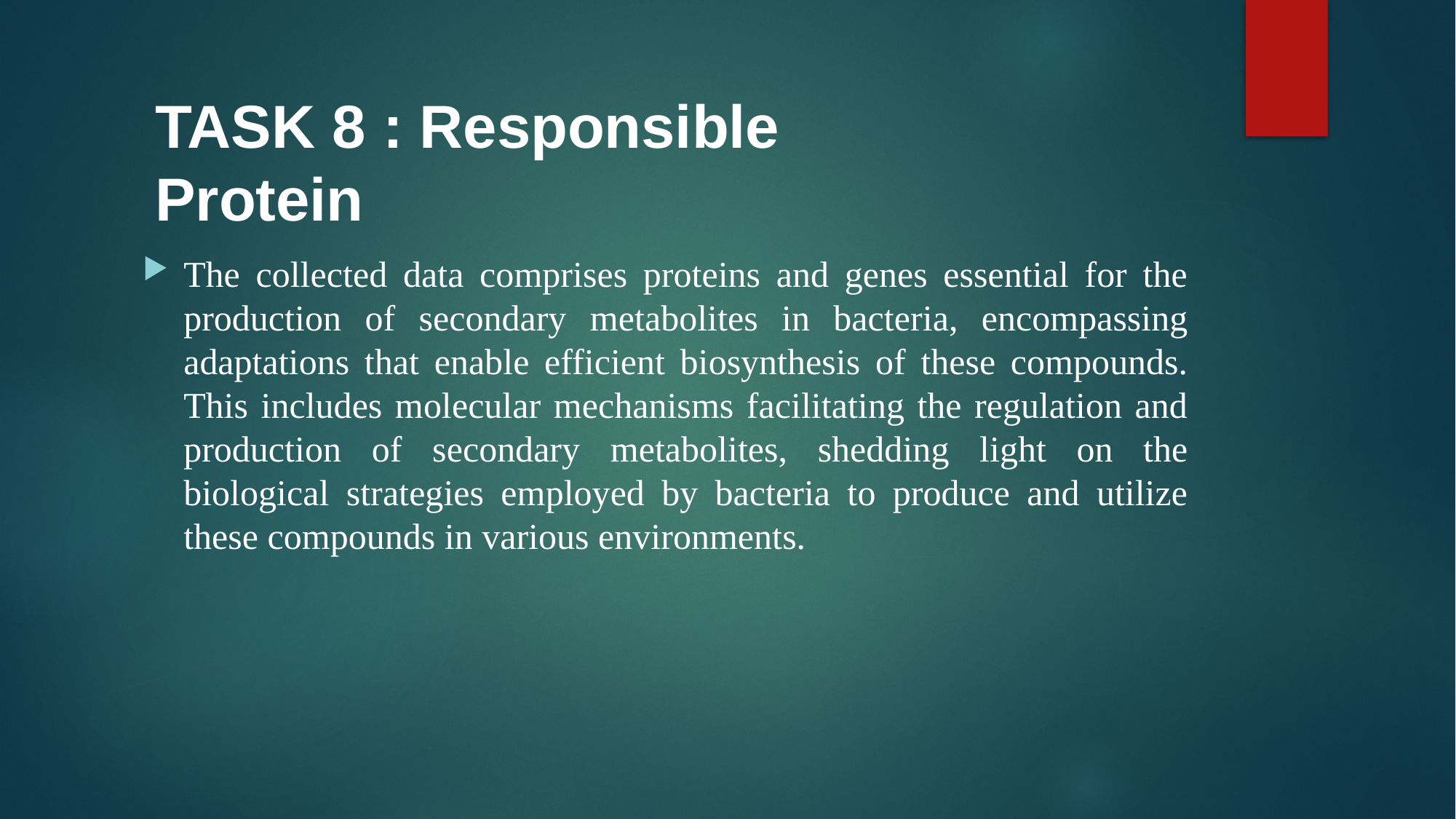

# TASK 8 : Responsible Protein
The collected data comprises proteins and genes essential for the production of secondary metabolites in bacteria, encompassing adaptations that enable efficient biosynthesis of these compounds. This includes molecular mechanisms facilitating the regulation and production of secondary metabolites, shedding light on the biological strategies employed by bacteria to produce and utilize these compounds in various environments.